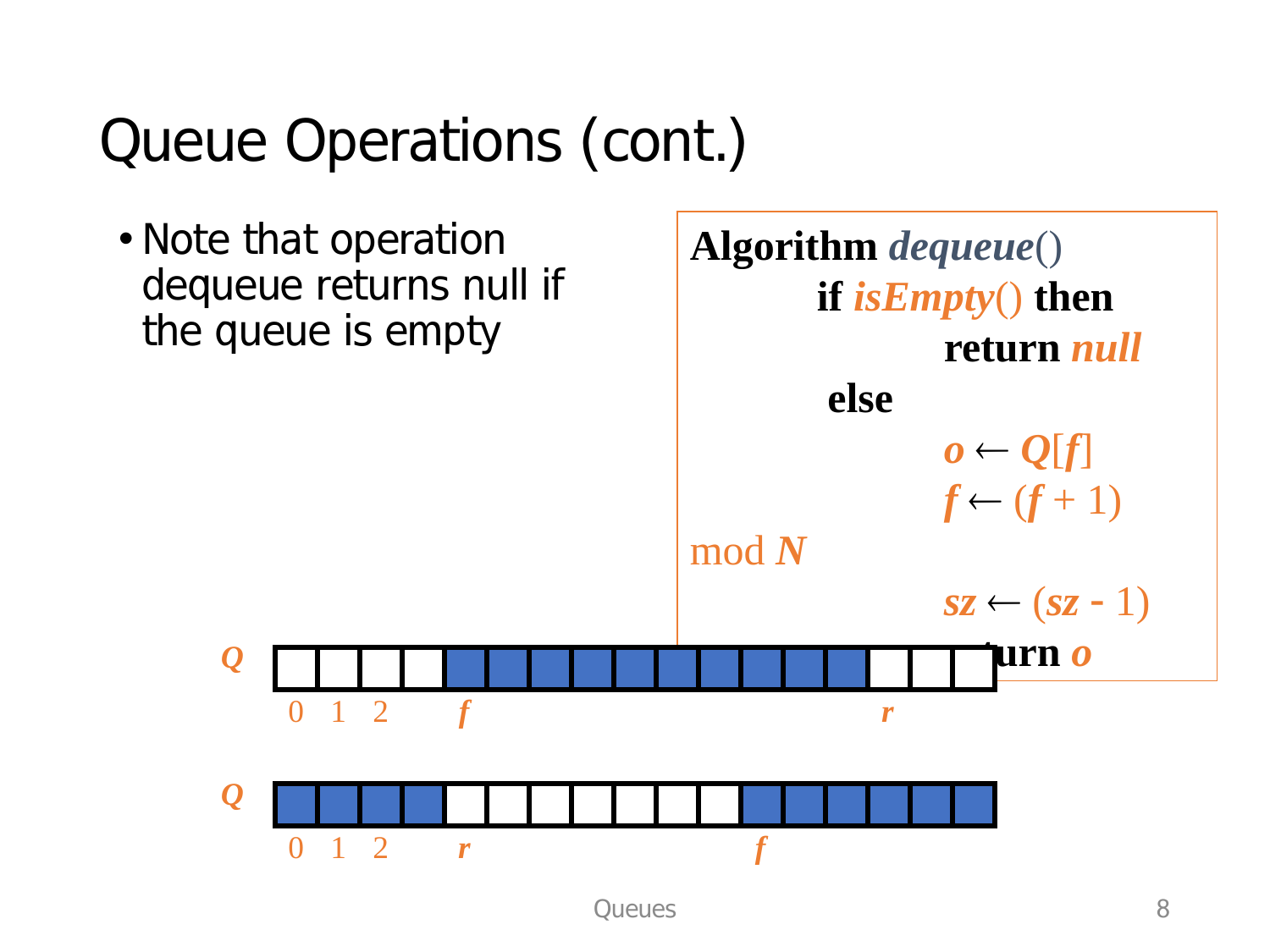

# Queue Operations (cont.)
Note that operation dequeue returns null if the queue is empty
Algorithm dequeue()
	if isEmpty() then
		return null
	 else
		o ← Q[f]
		f ← (f + 1) mod N
		sz ← (sz − 1)
		return o
Q

0
1
2
f
r
Q

0
1
2
r
f
Queues
8